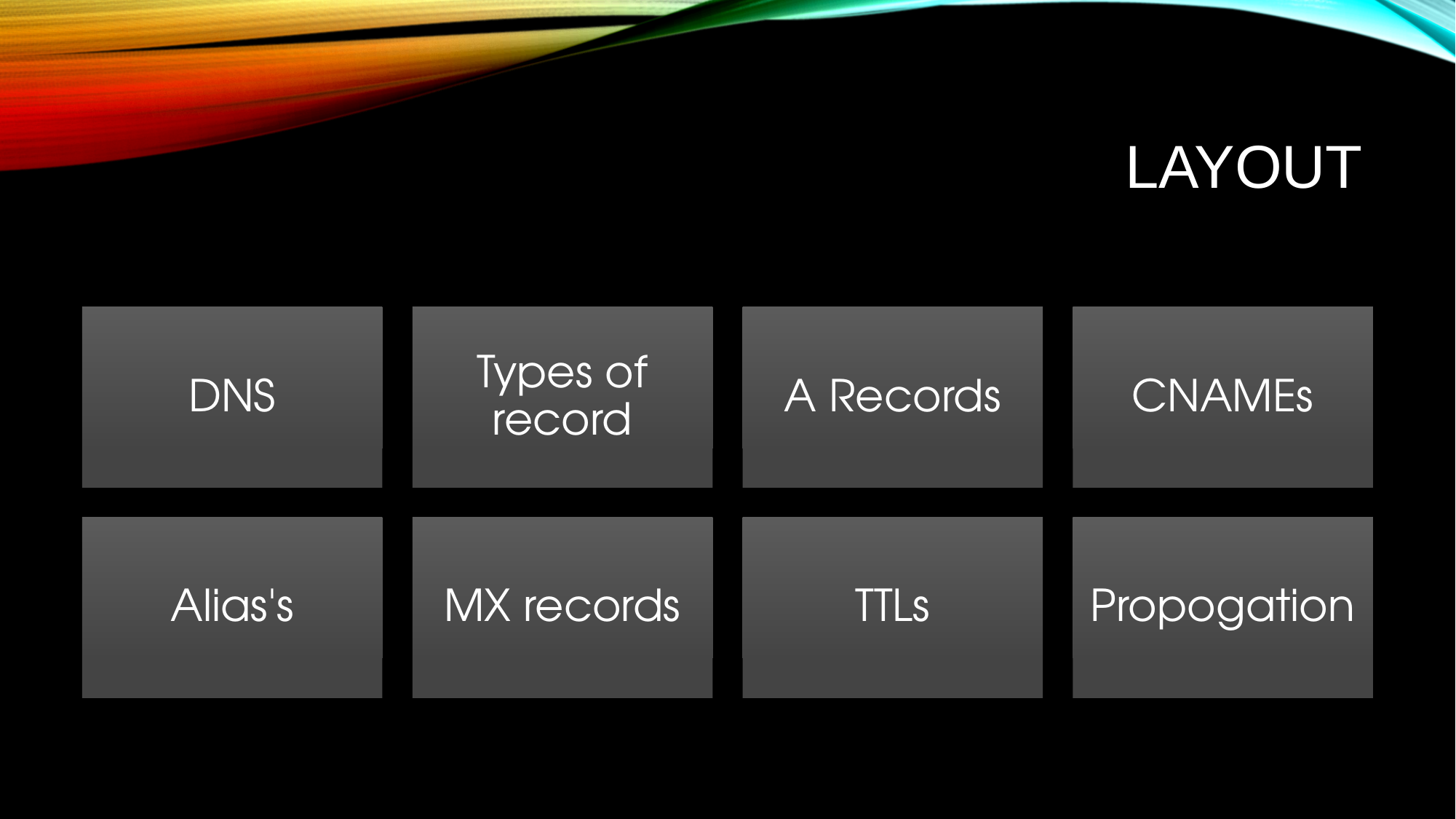

# Layout
DNS
Types of record
A Records
CNAMEs
Alias's
MX records
TTLs
Propogation